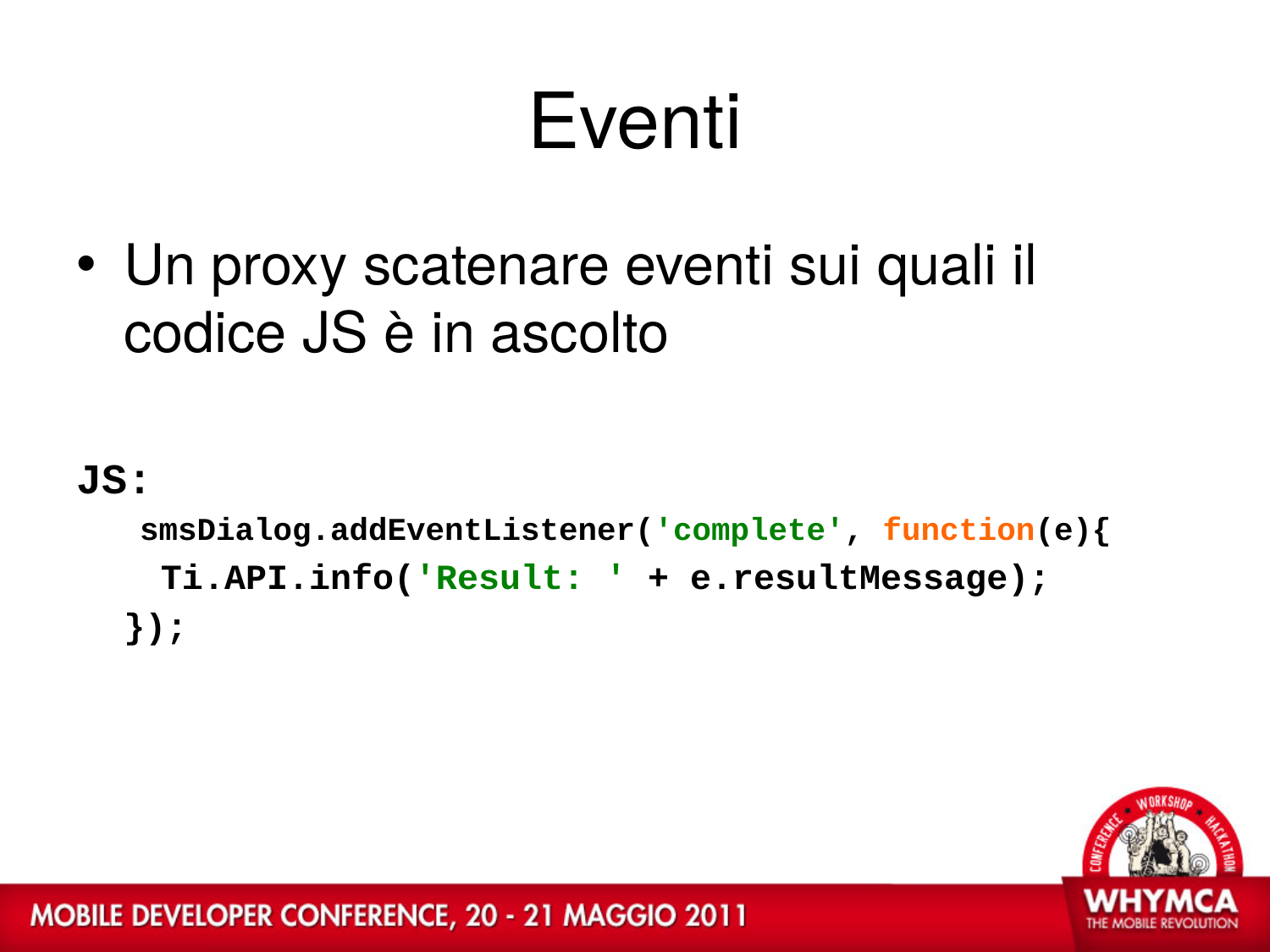

# Eventi
Un proxy scatenare eventi sui quali il codice JS è in ascolto

JS:
smsDialog.addEventListener('complete', function(e){
    Ti.API.info('Result: ' + e.resultMessage);
	});